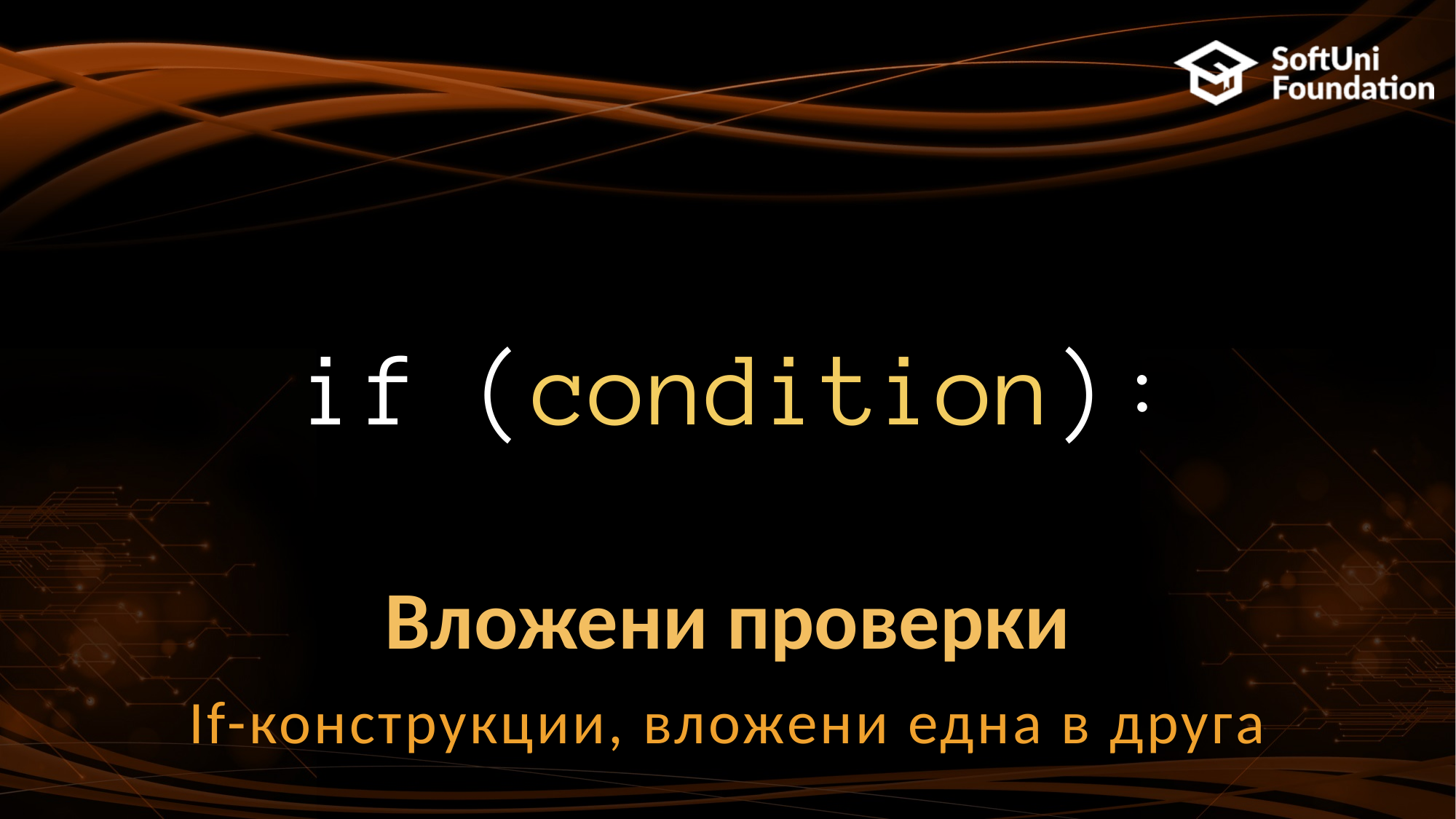

if (condition)

:

# Вложени проверки
If-конструкции, вложени една в друга